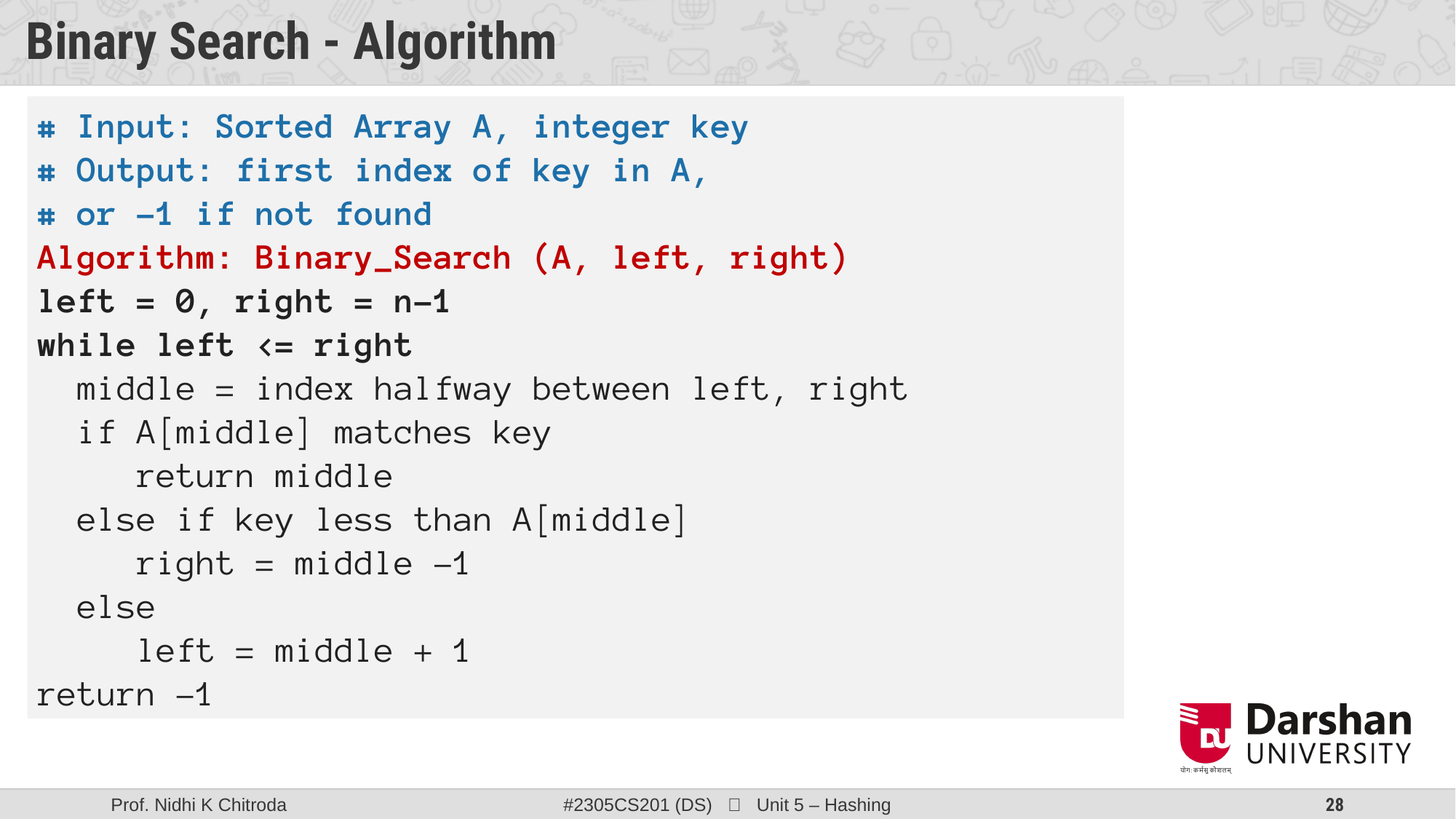

# Binary Search - Algorithm
# Input: Sorted Array A, integer key
# Output: first index of key in A,
# or -1 if not found
Algorithm: Binary_Search (A, left, right)
left = 0, right = n-1
while left <= right
  middle = index halfway between left, right
  if A[middle] matches key
     return middle
  else if key less than A[middle]
     right = middle -1
  else
     left = middle + 1
return -1